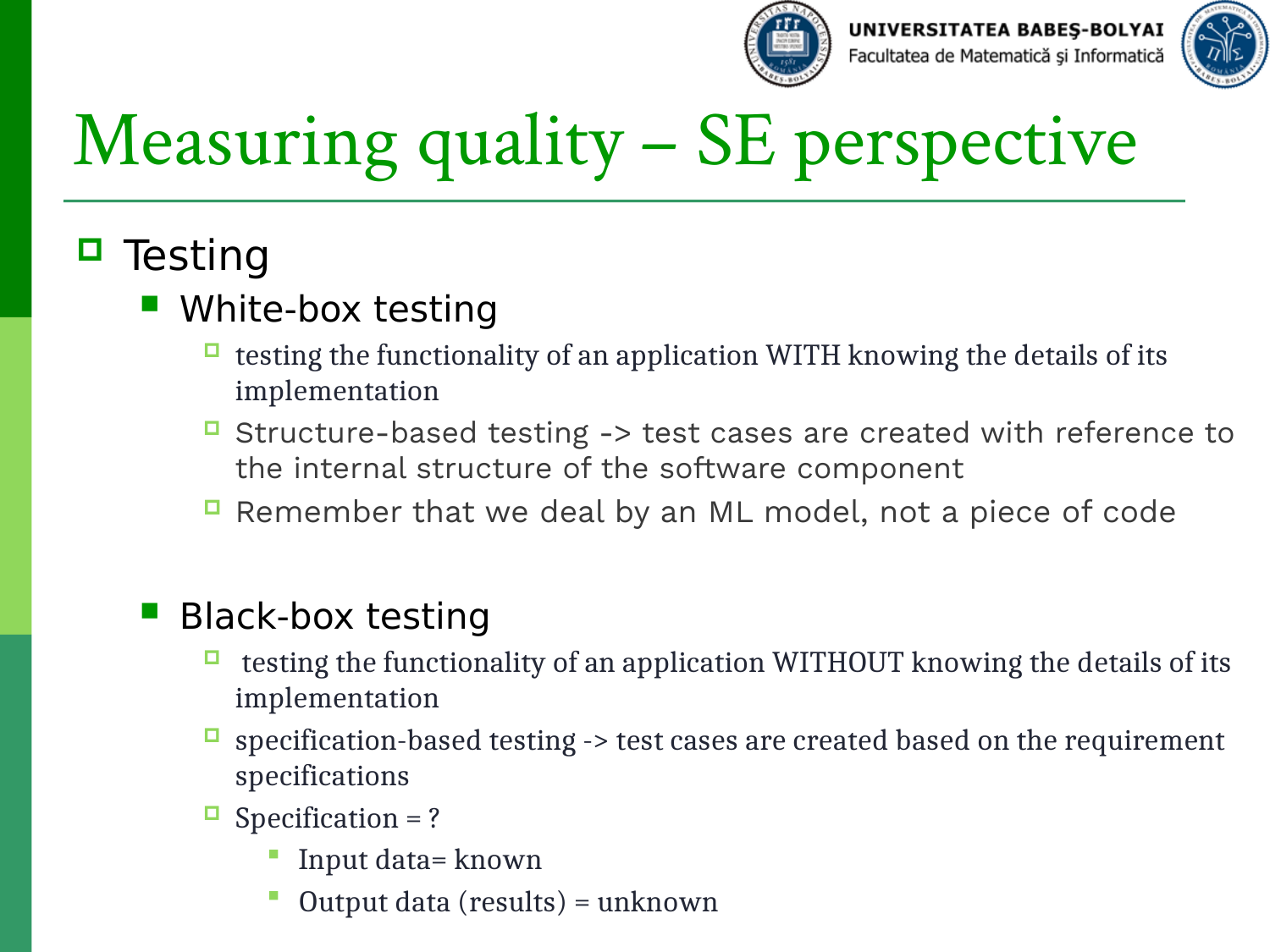

# Measuring quality – SE perspective
Testing
White-box testing
testing the functionality of an application WITH knowing the details of its implementation
Structure-based testing -> test cases are created with reference to the internal structure of the software component
Remember that we deal by an ML model, not a piece of code

Black-box testing
 testing the functionality of an application WITHOUT knowing the details of its implementation
specification-based testing -> test cases are created based on the requirement specifications
Specification = ?
Input data= known
Output data (results) = unknown